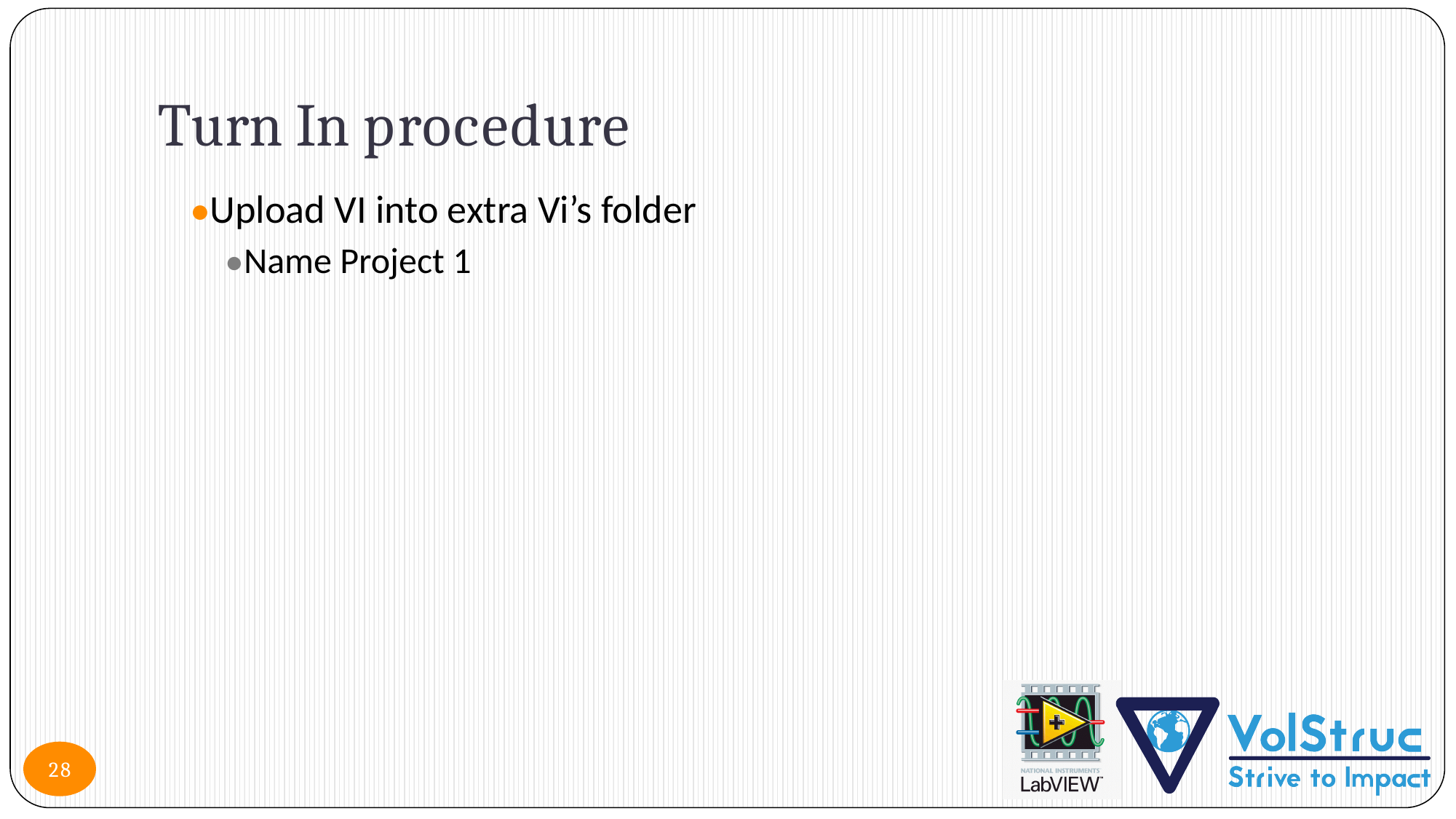

# Turn In procedure
Upload VI into extra Vi’s folder
Name Project 1
28